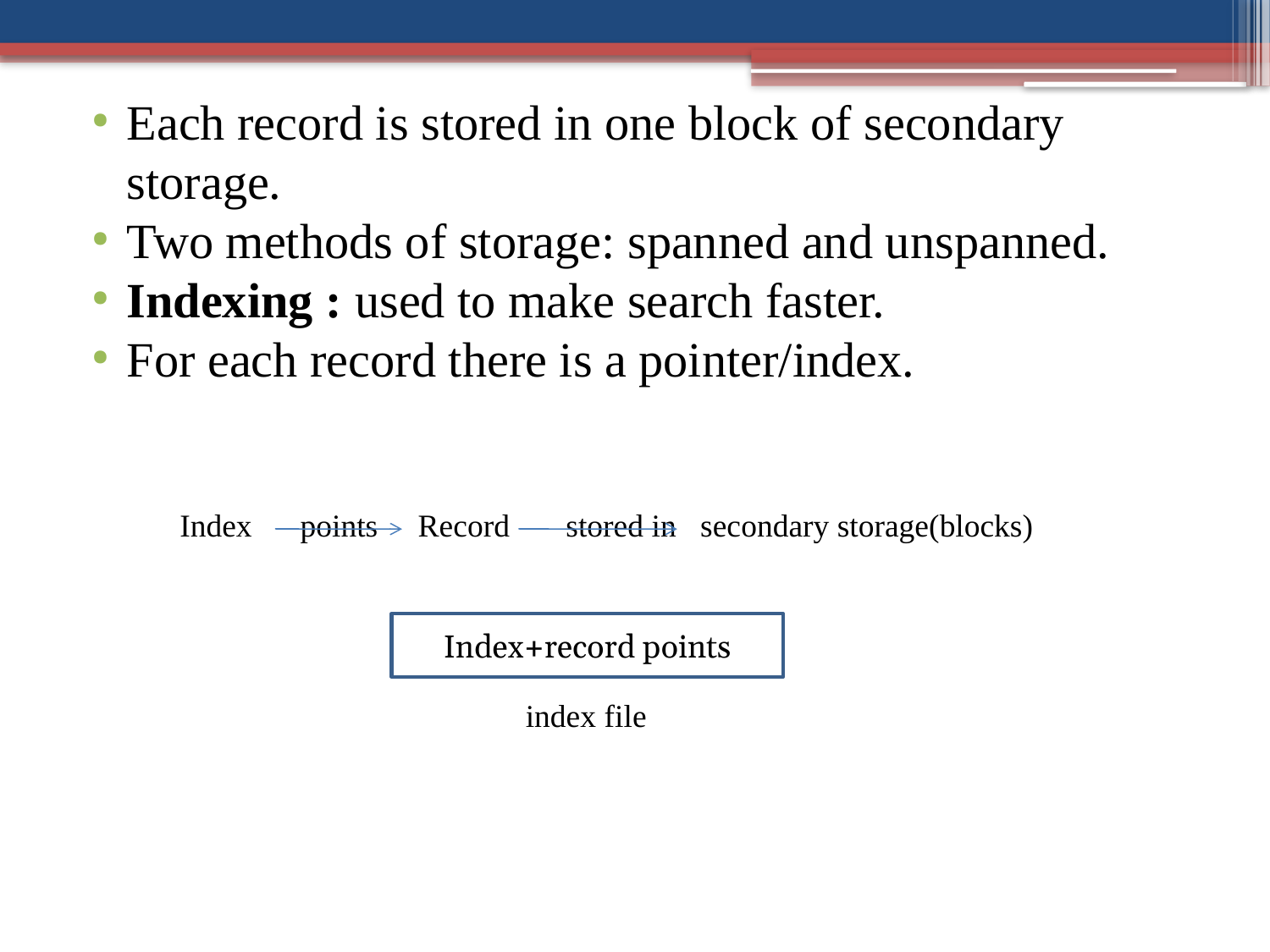

Each record is stored in one block of secondary storage.
Two methods of storage: spanned and unspanned.
Indexing : used to make search faster.
For each record there is a pointer/index.

           Index      points     Record       stored in   secondary storage(blocks)

                                                      index file

Index+record points